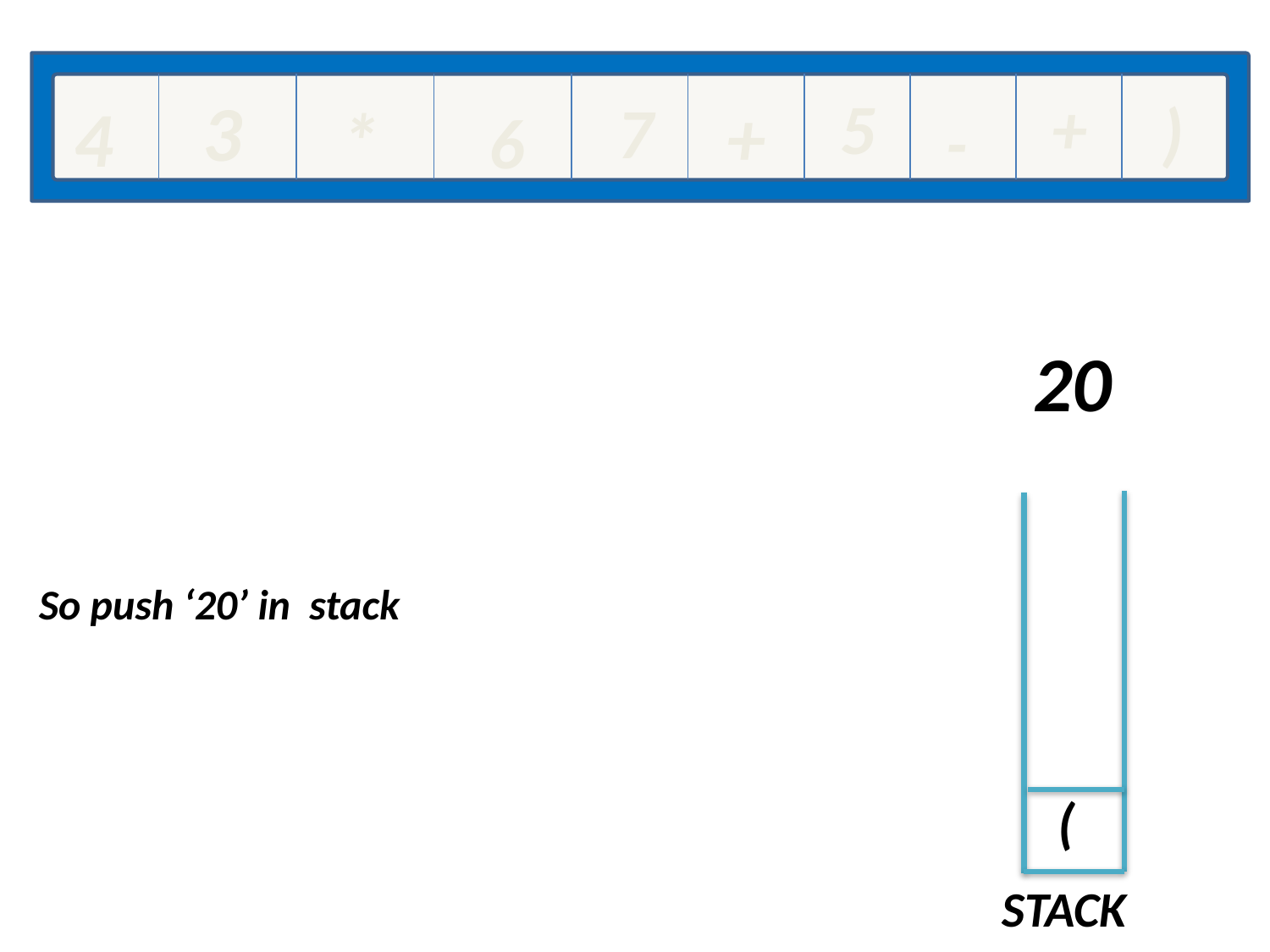

3
5
+
7
)
+
4
*
6
-
20

So push ‘20’ in  stack

(
STACK